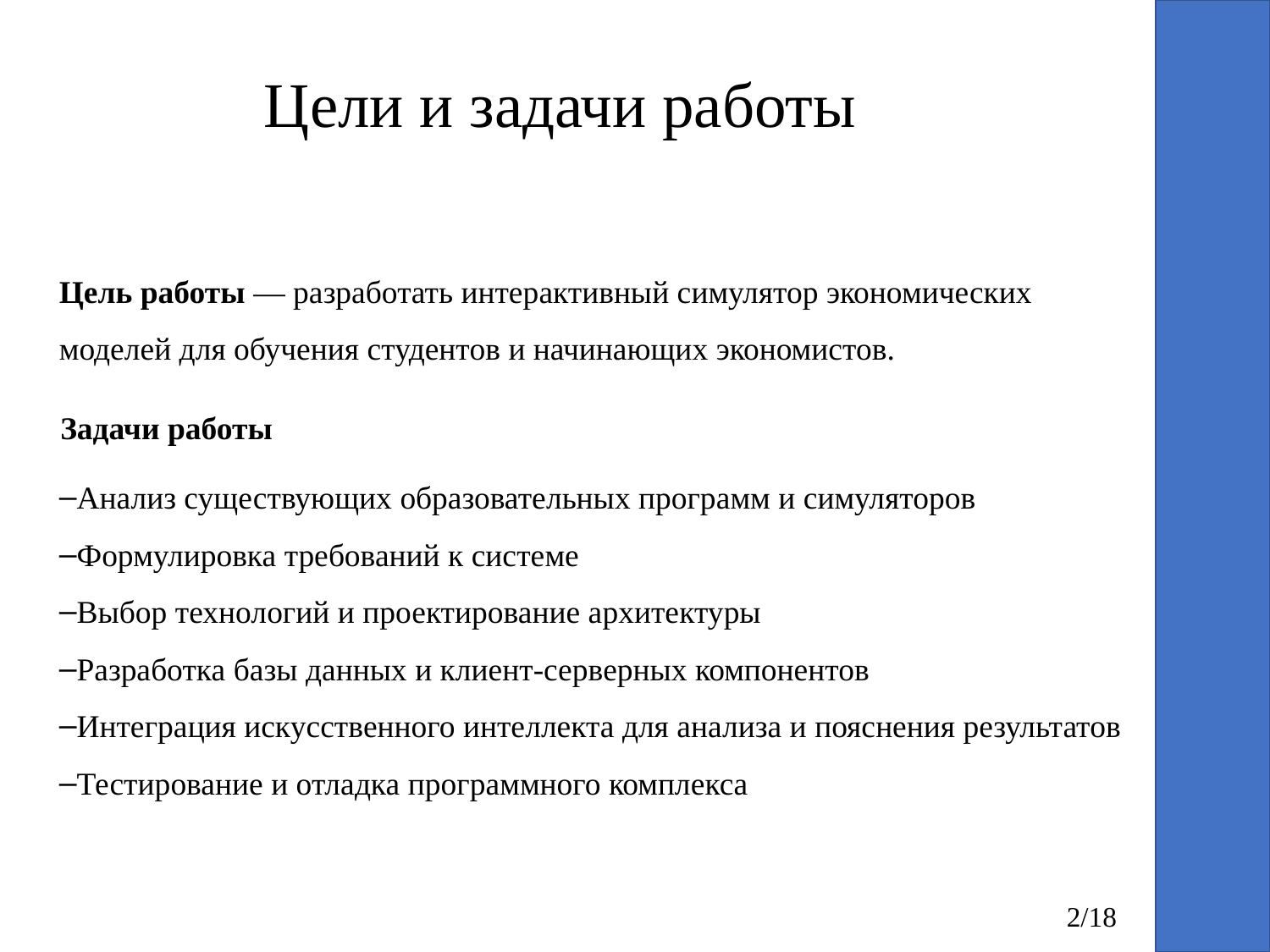

# Цели и задачи работы
Цель работы — разработать интерактивный симулятор экономических моделей для обучения студентов и начинающих экономистов.
Задачи работы
Анализ существующих образовательных программ и симуляторов
Формулировка требований к системе
Выбор технологий и проектирование архитектуры
Разработка базы данных и клиент-серверных компонентов
Интеграция искусственного интеллекта для анализа и пояснения результатов
Тестирование и отладка программного комплекса
2/18